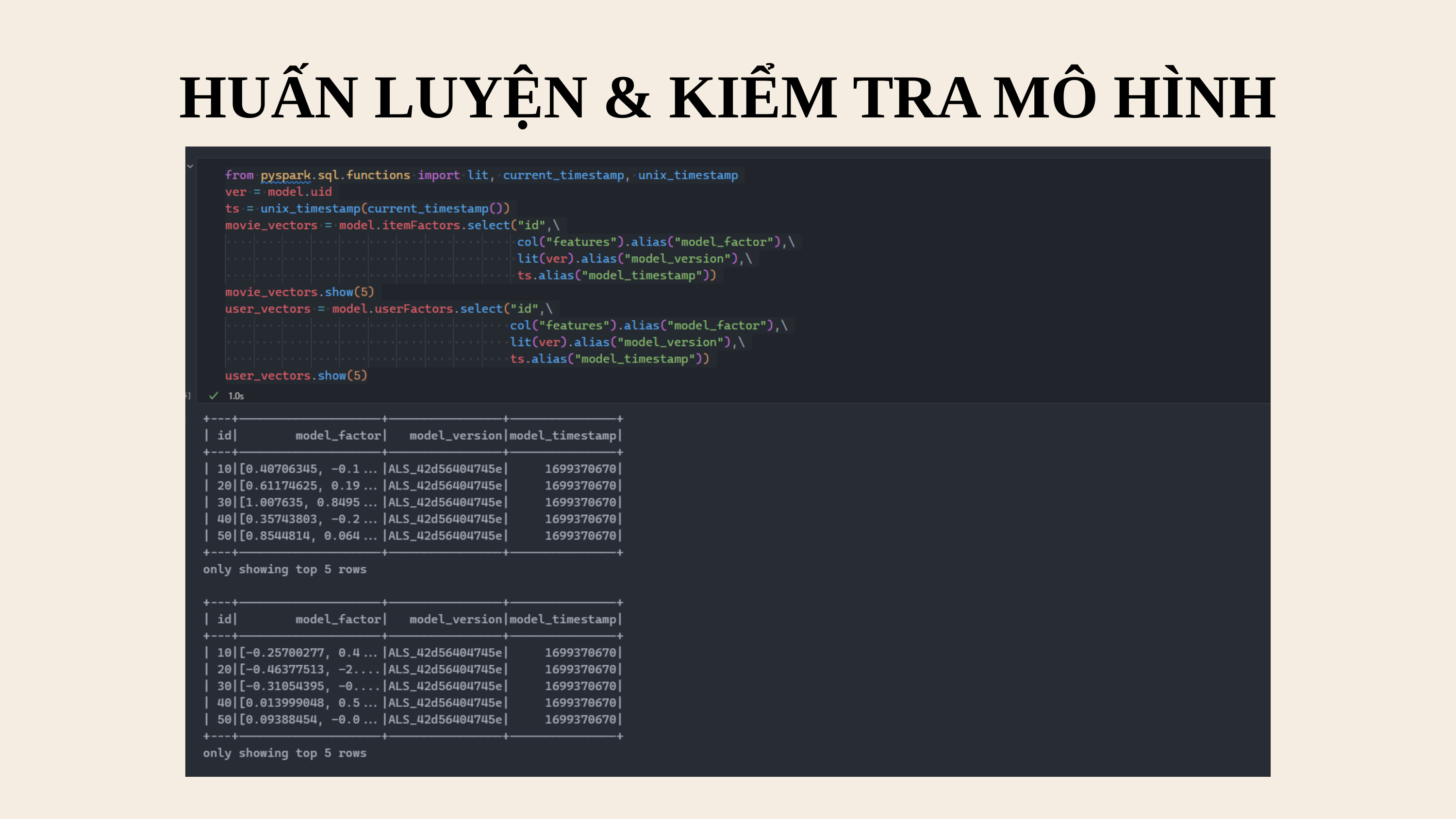

HUẤN LUYỆN & KIỂM TRA MÔ HÌNH